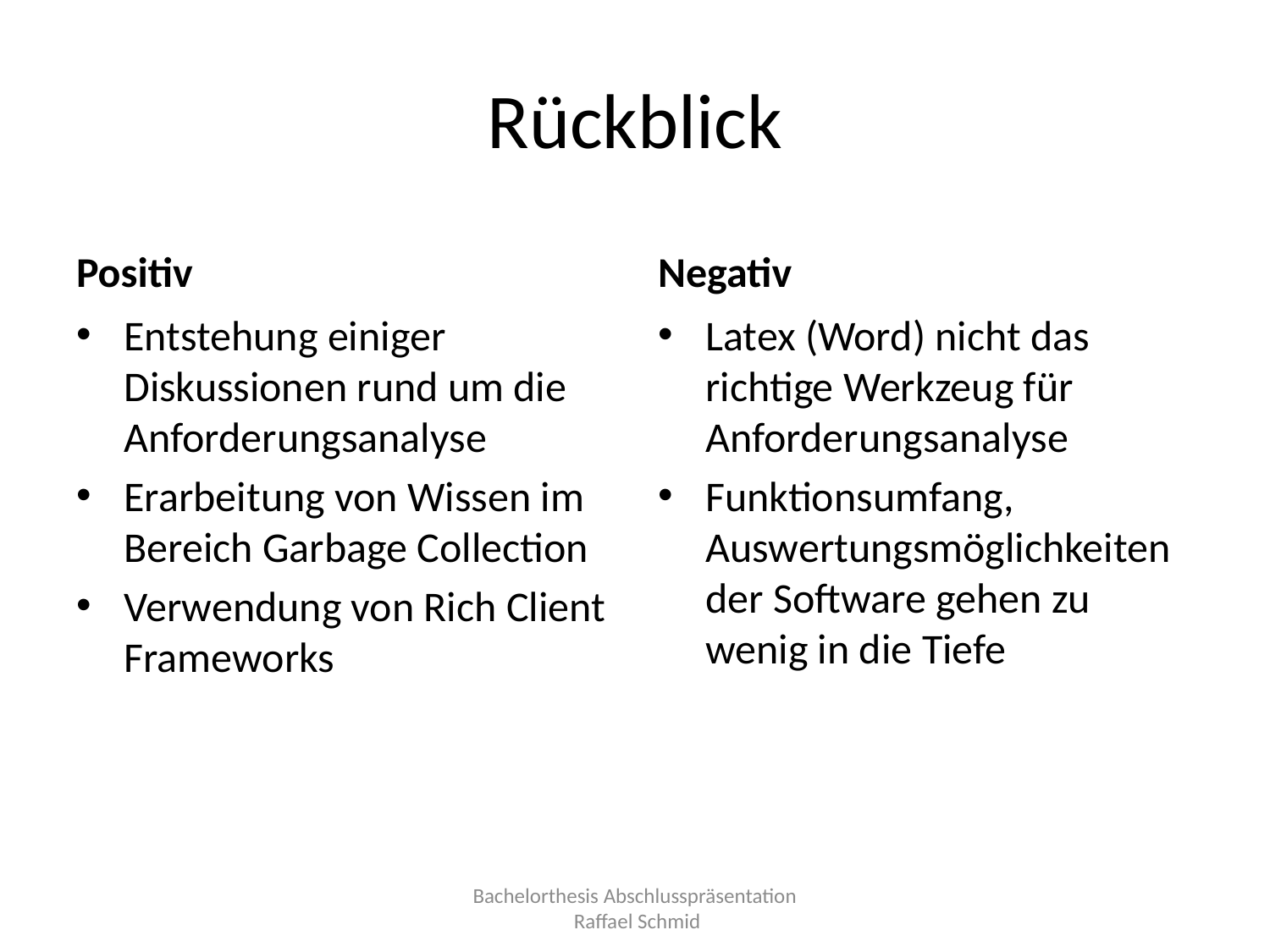

# Rückblick
Positiv
Negativ
Entstehung einiger Diskussionen rund um die Anforderungsanalyse
Erarbeitung von Wissen im Bereich Garbage Collection
Verwendung von Rich Client Frameworks

Latex (Word) nicht das richtige Werkzeug für Anforderungsanalyse
Funktionsumfang, Auswertungsmöglichkeiten der Software gehen zu wenig in die Tiefe

Bachelorthesis Abschlusspräsentation
 Raffael Schmid